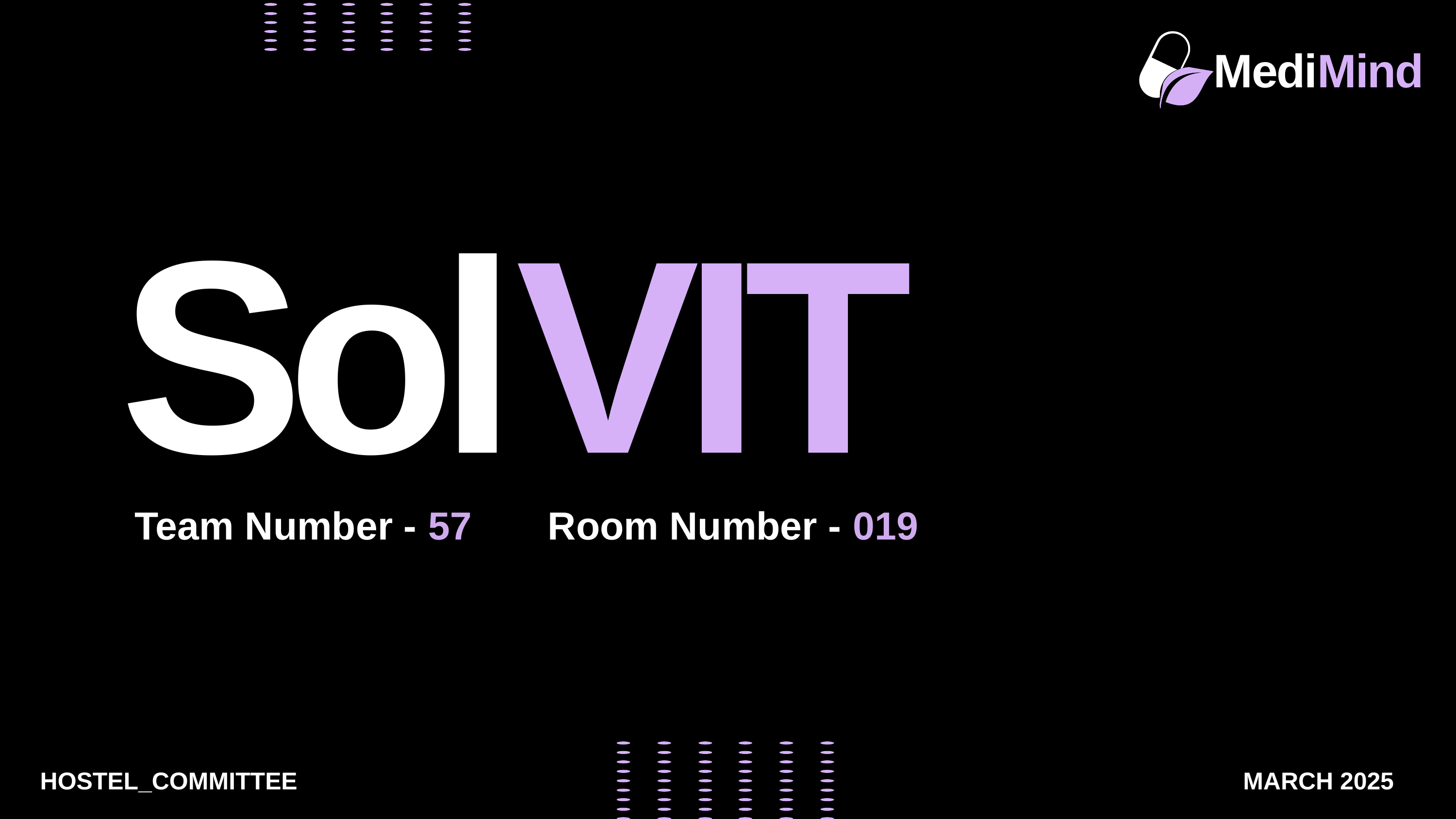

MediMind

SolVIT
Team Number - 57       Room Number - 019

HOSTEL_COMMITTEE
MARCH 2025